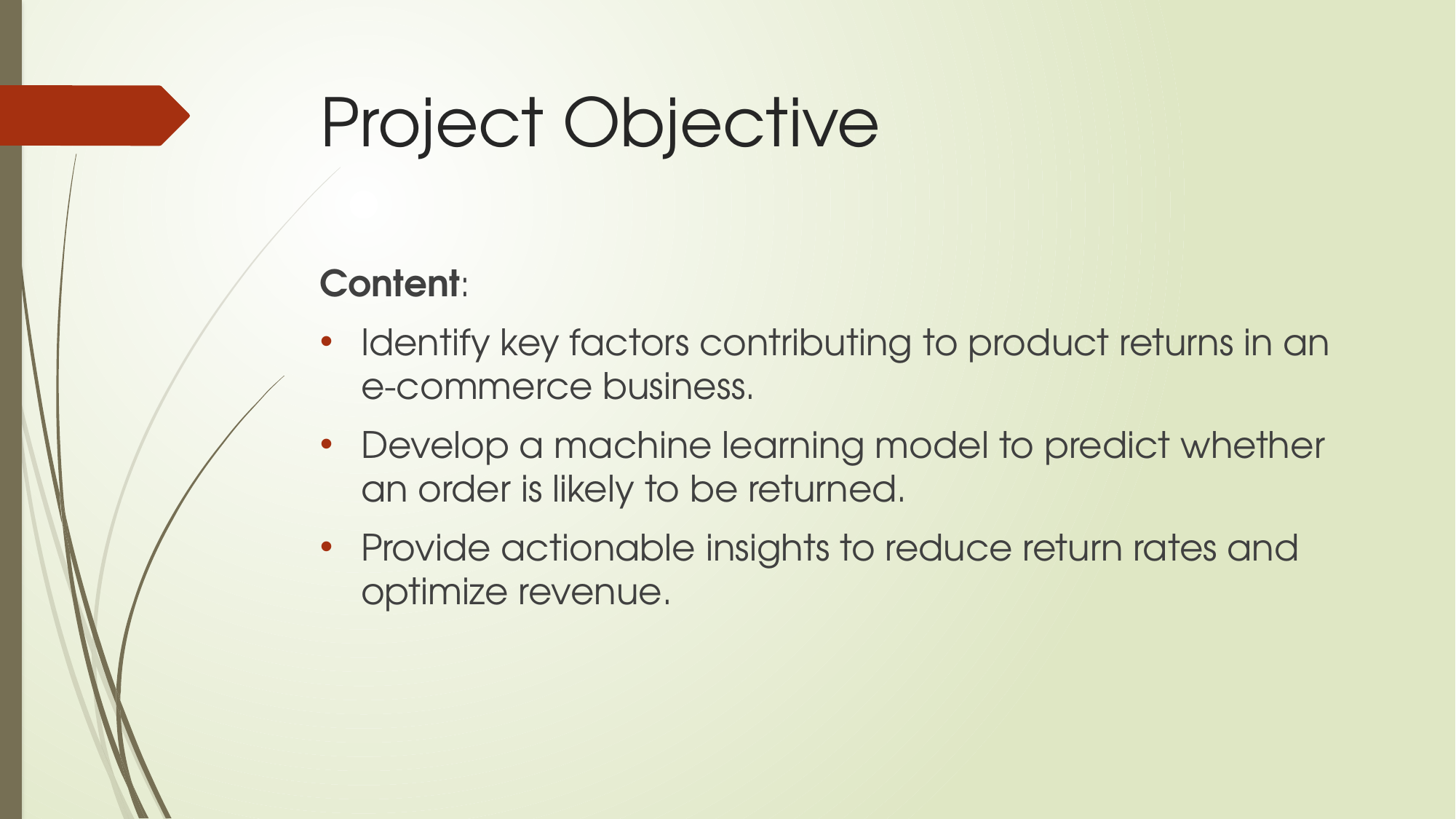

# Project Objective
Content:
Identify key factors contributing to product returns in an e-commerce business.
Develop a machine learning model to predict whether an order is likely to be returned.
Provide actionable insights to reduce return rates and optimize revenue.